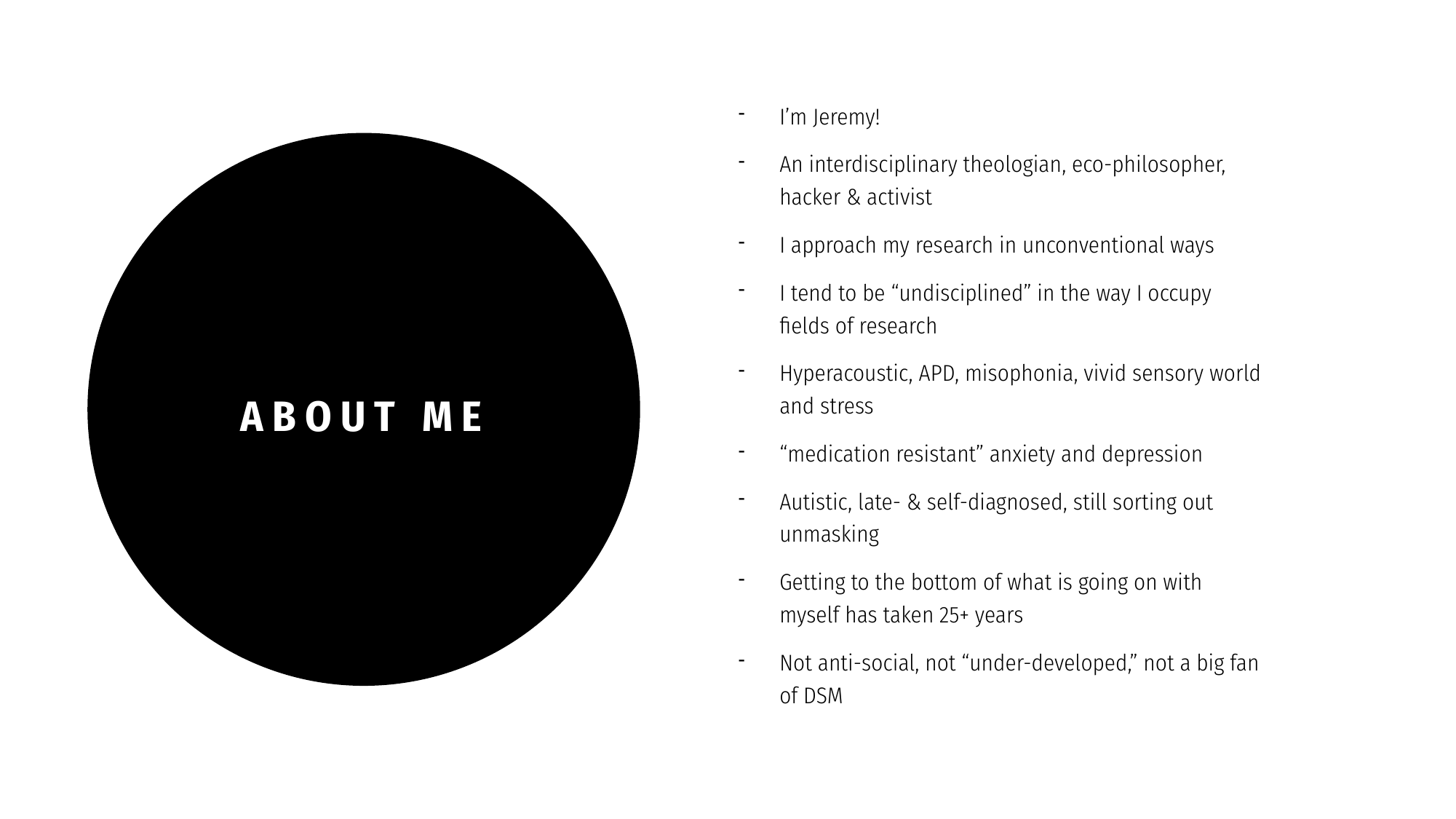

I’m Jeremy!
An interdisciplinary theologian, eco-philosopher, hacker & activist
I approach my research in unconventional ways
I tend to be “undisciplined” in the way I occupy fields of research
Hyperacoustic, APD, misophonia, vivid sensory world and stress
“medication resistant” anxiety and depression
Autistic, late- & self-diagnosed, still sorting out unmasking
Getting to the bottom of what is going on with myself has taken 25+ years
Not anti-social, not “under-developed,” not a big fan of DSM

# About me